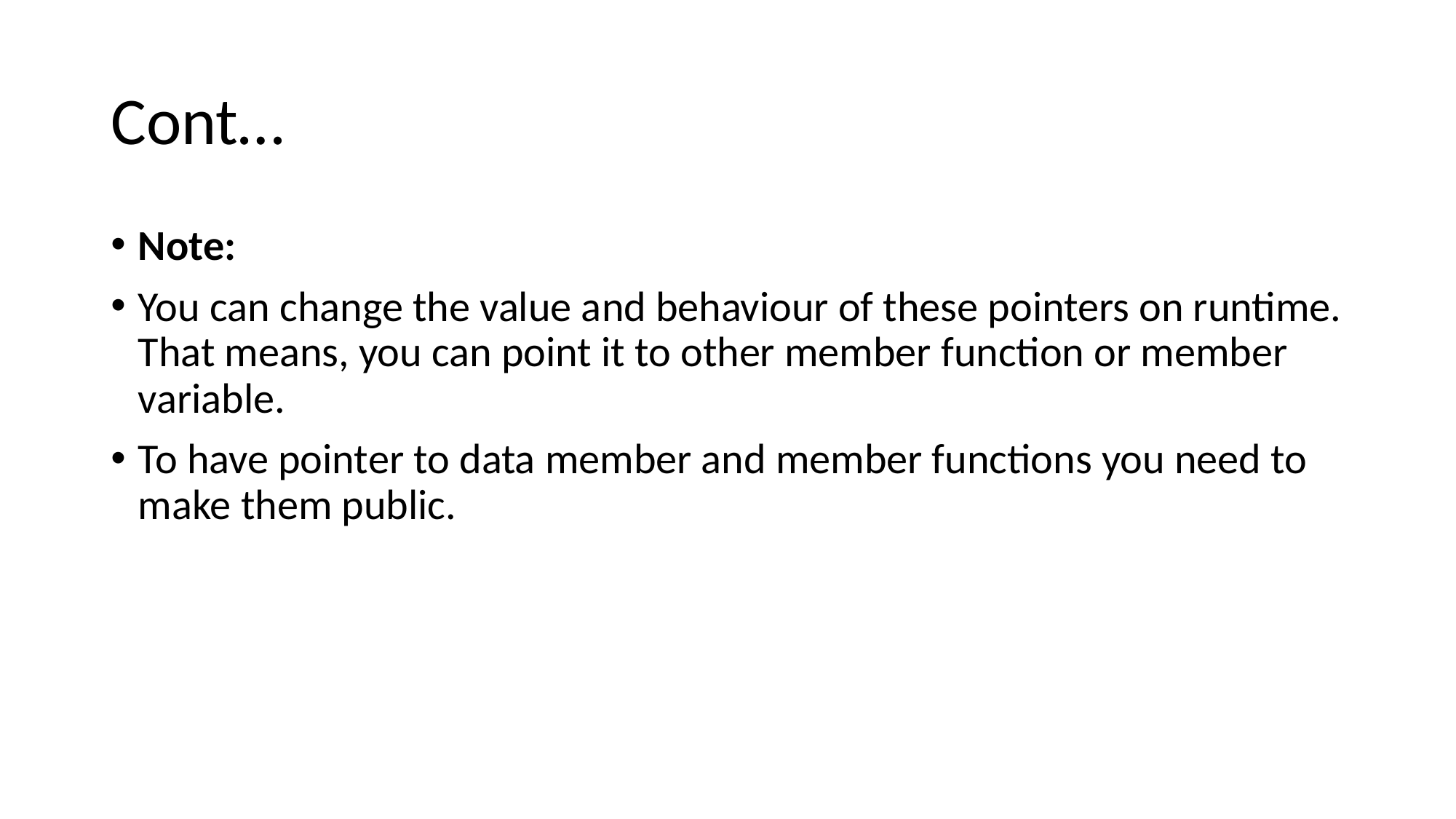

# Cont…
Note:
You can change the value and behaviour of these pointers on runtime. That means, you can point it to other member function or member variable.
To have pointer to data member and member functions you need to make them public.